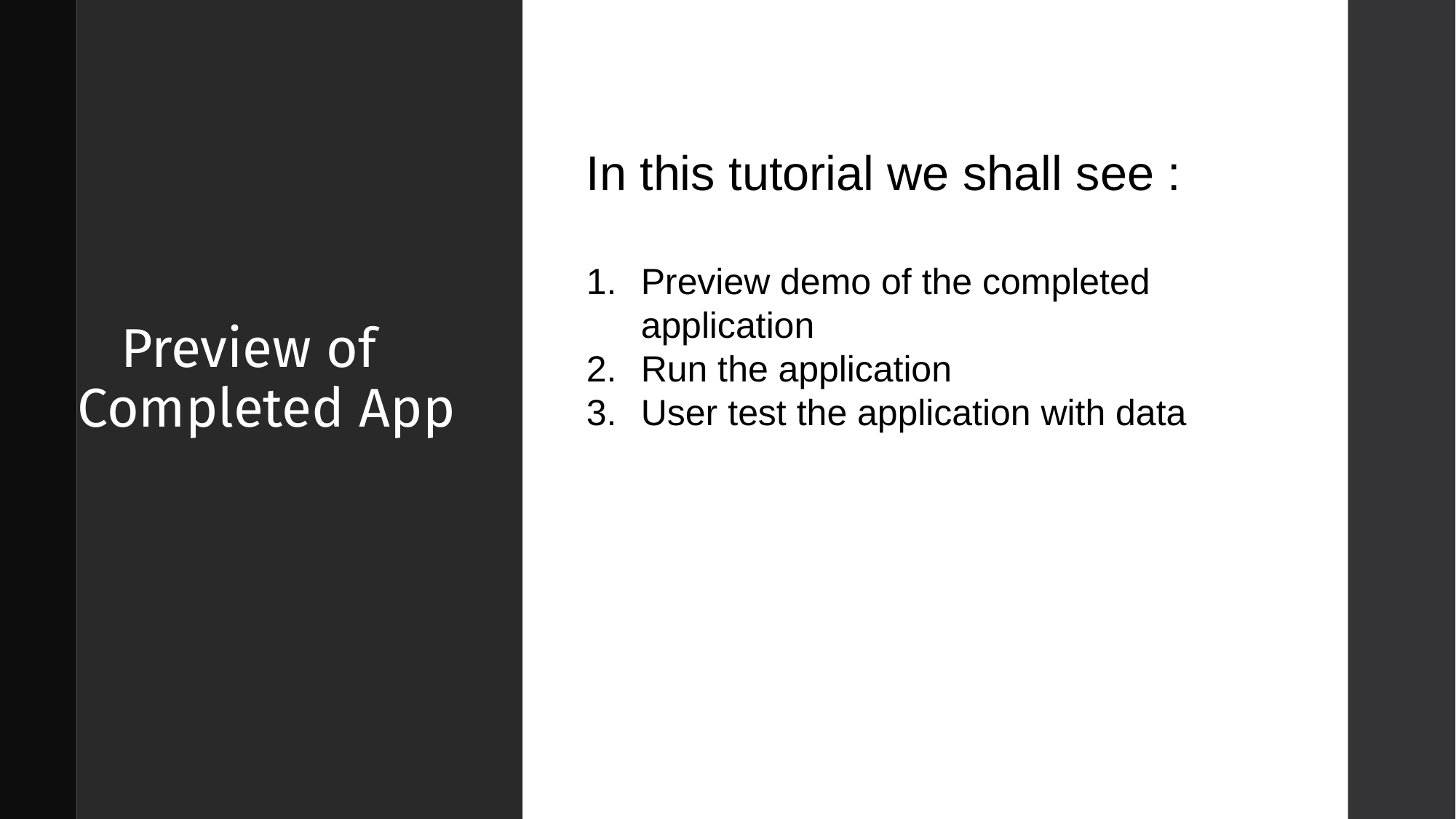

# Preview of   Completed App
In this tutorial we shall see :

Preview demo of the completed application
Run the application
User test the application with data